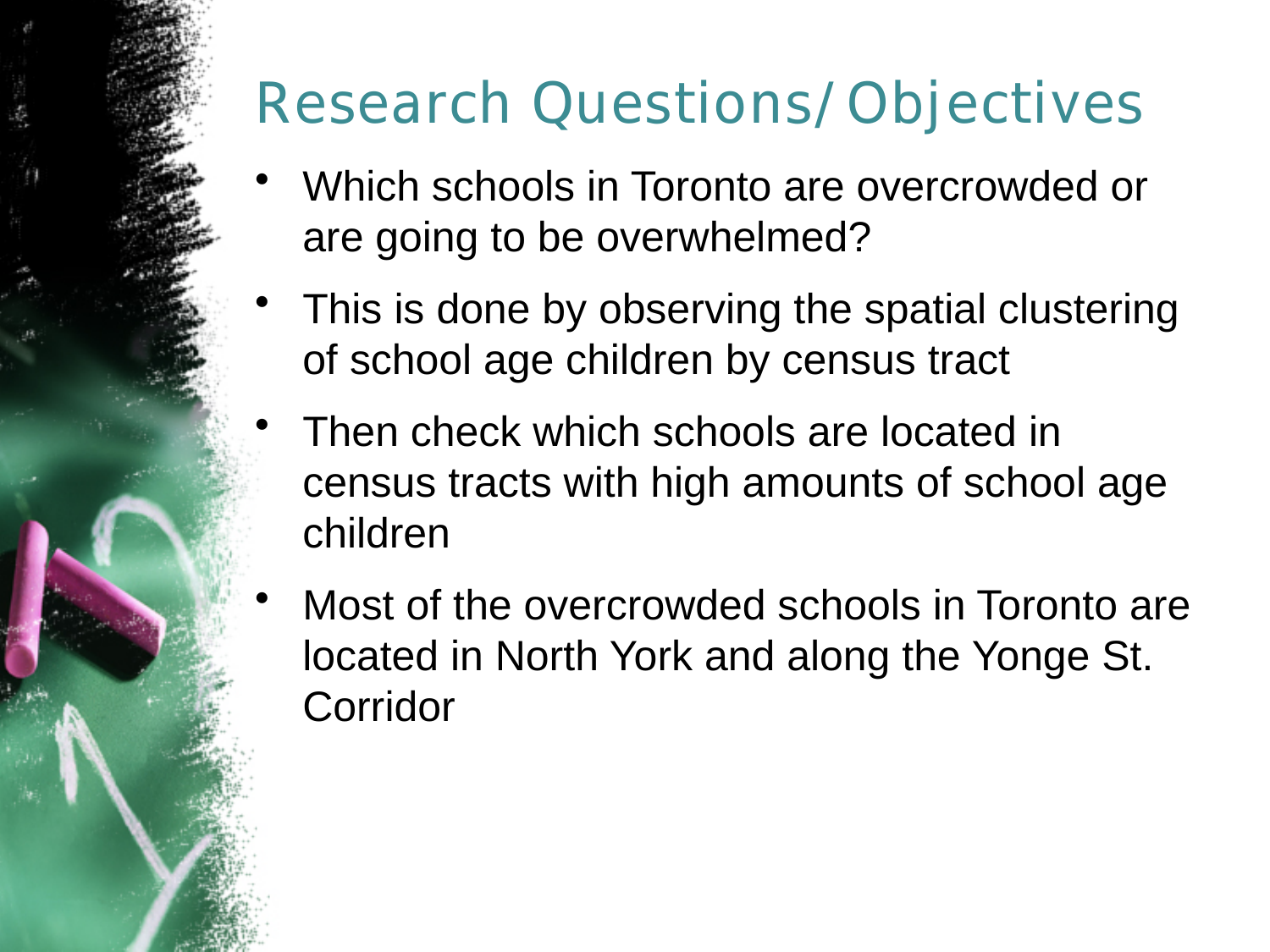

# Research Questions/Objectives
Which schools in Toronto are overcrowded or are going to be overwhelmed?
This is done by observing the spatial clustering of school age children by census tract
Then check which schools are located in census tracts with high amounts of school age children
Most of the overcrowded schools in Toronto are located in North York and along the Yonge St. Corridor